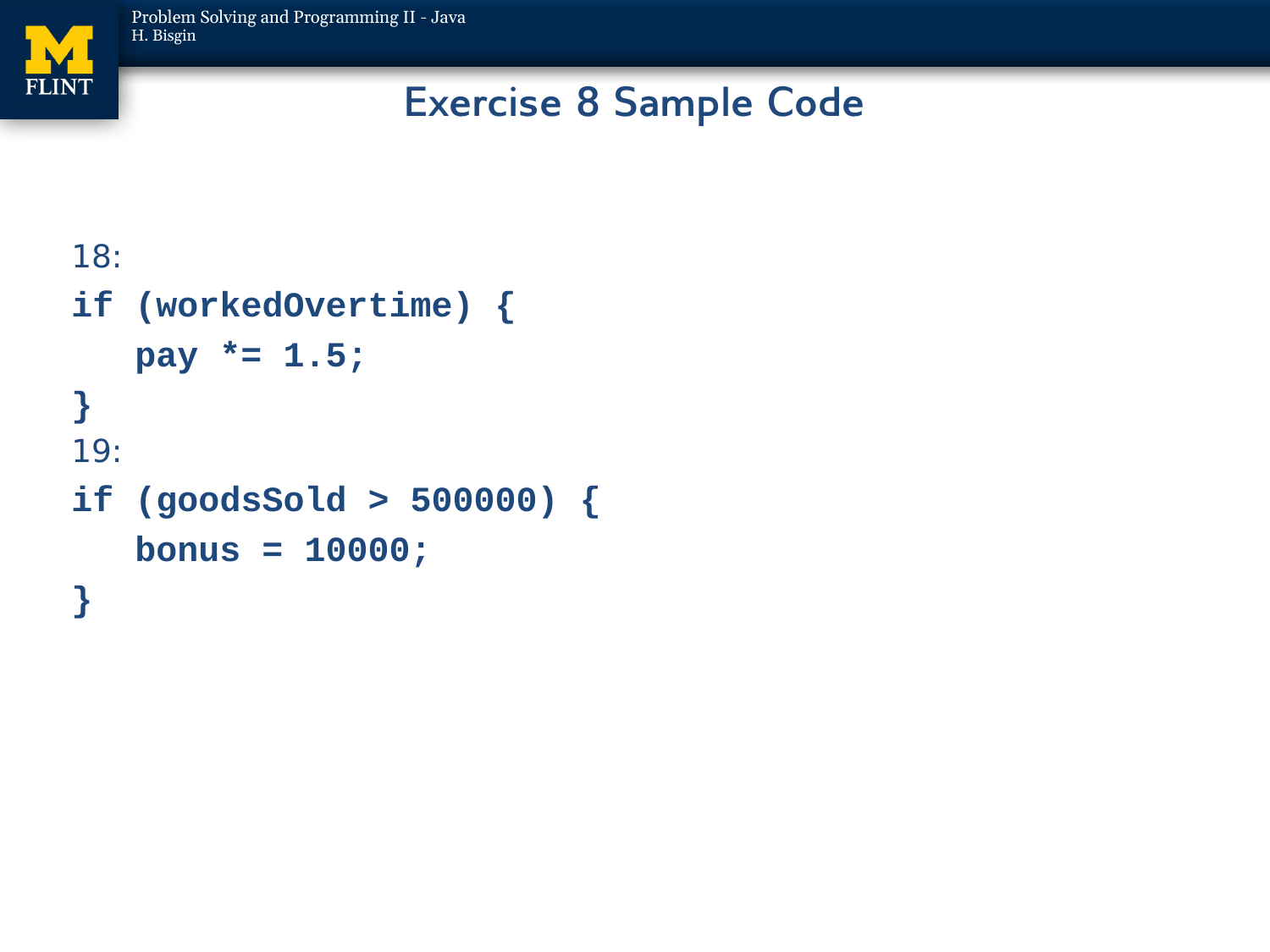

# Exercise 8 Sample Code
18:
if (workedOvertime) {
   pay *= 1.5;
}
19:
if (goodsSold > 500000) {
   bonus = 10000;
}